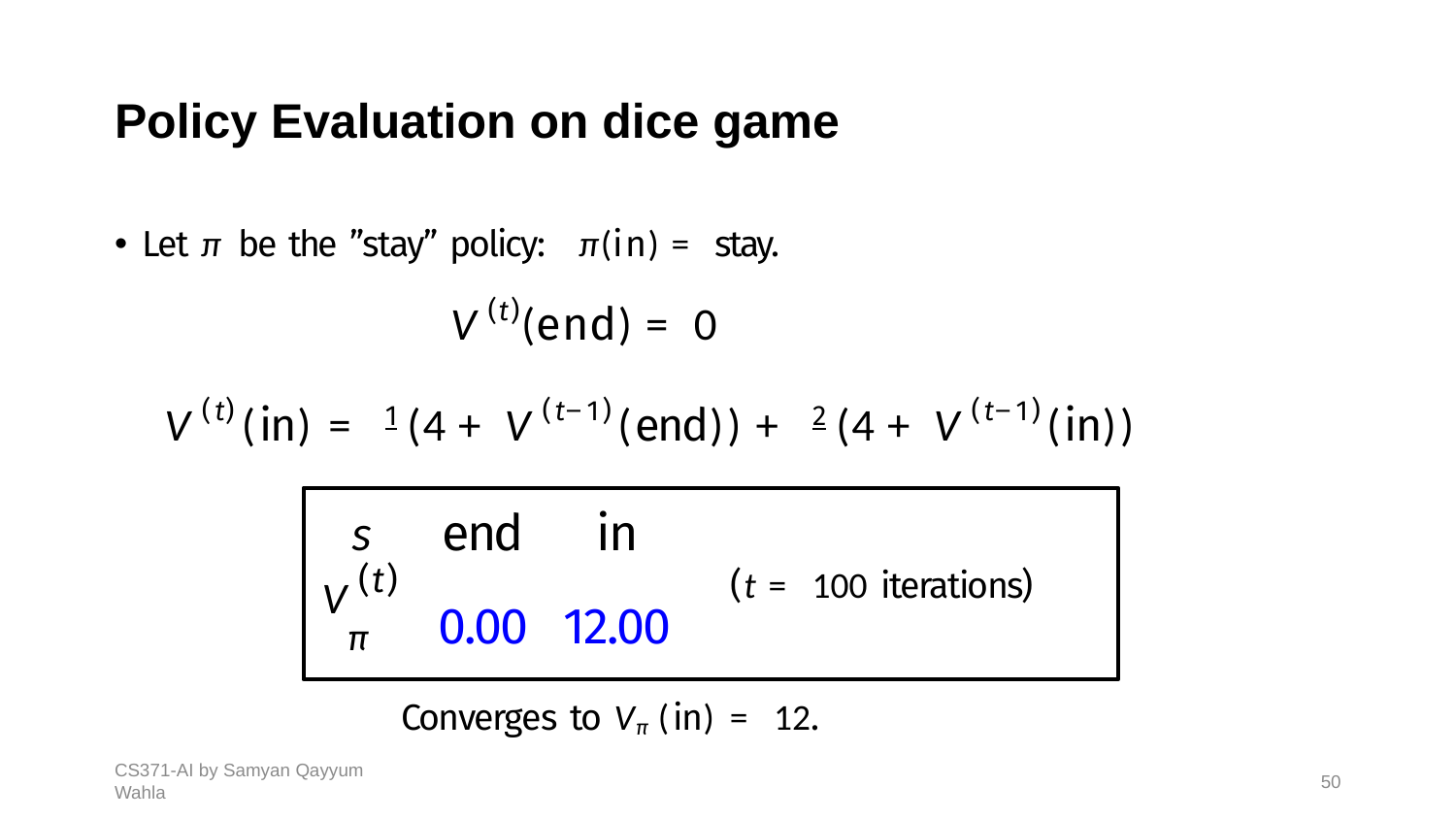

# Policy Evaluation on dice game
Let π be the ”stay” policy:	π(in) = stay.

V (t)(end) = 0
V (t)(in) =  1 (4 + V (t−1)(end)) +  2 (4 + V (t−1)(in))

| s | end | in |
| --- | --- | --- |
| V (t) π | 0.00 | 12.00 |
(t = 100 iterations)
Converges to Vπ (in) = 12.
CS371-AI by Samyan Qayyum Wahla
50